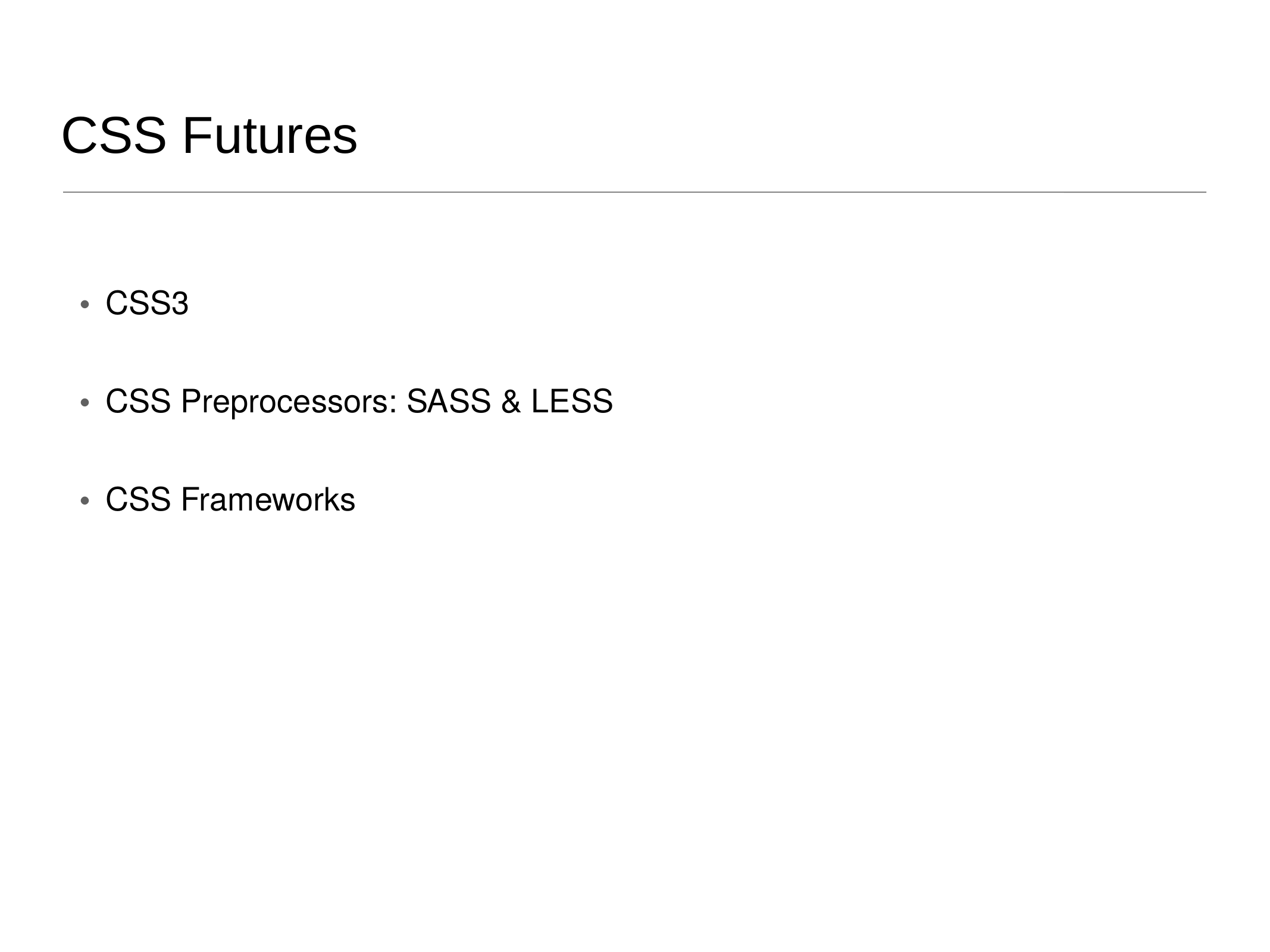

# CSS Futures
CSS3
CSS Preprocessors: SASS & LESS
CSS Frameworks